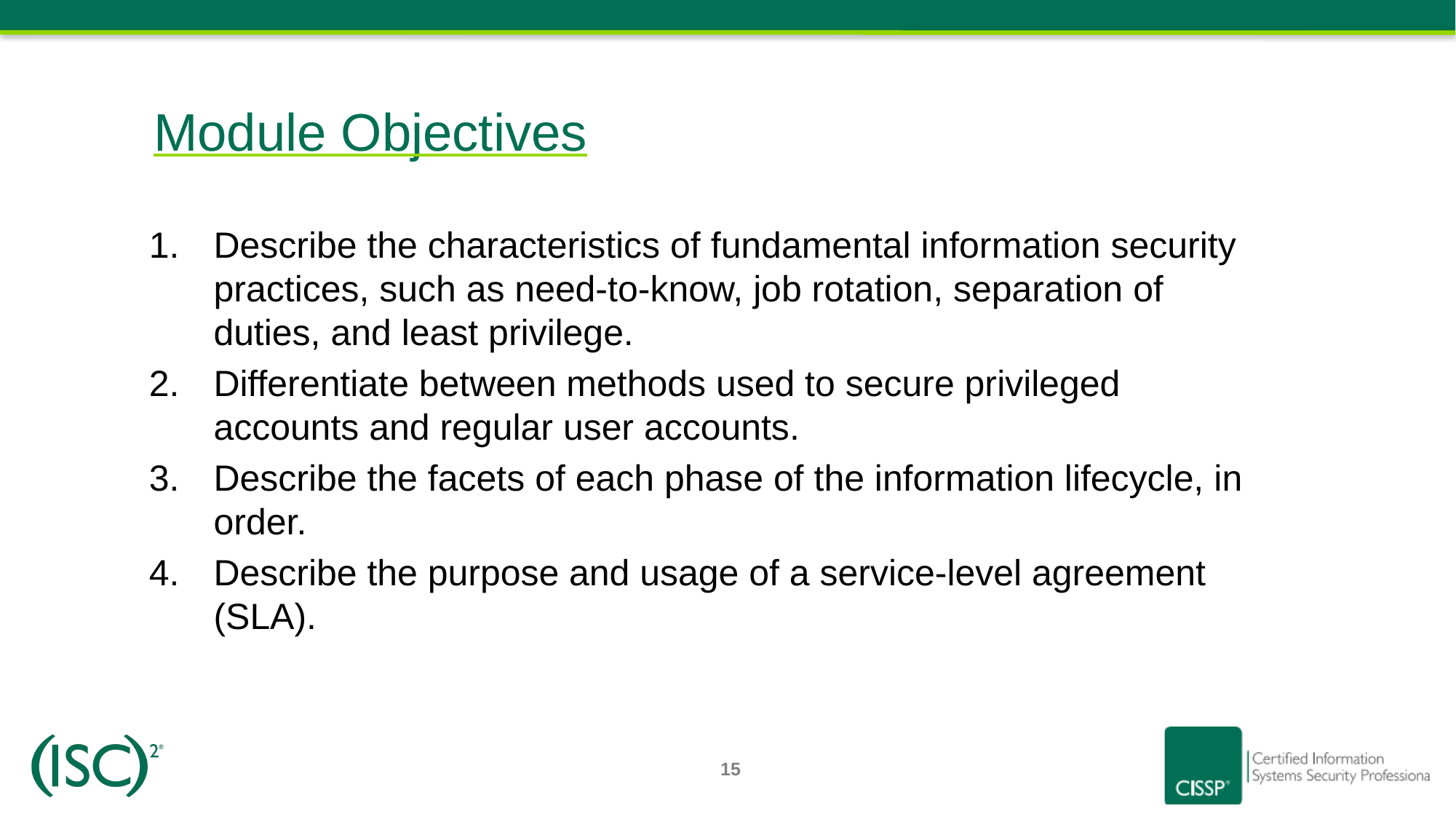

# Module Objectives
Describe the characteristics of fundamental information security practices, such as need-to-know, job rotation, separation of duties, and least privilege.
Differentiate between methods used to secure privileged accounts and regular user accounts.
Describe the facets of each phase of the information lifecycle, in order.
Describe the purpose and usage of a service-level agreement (SLA).